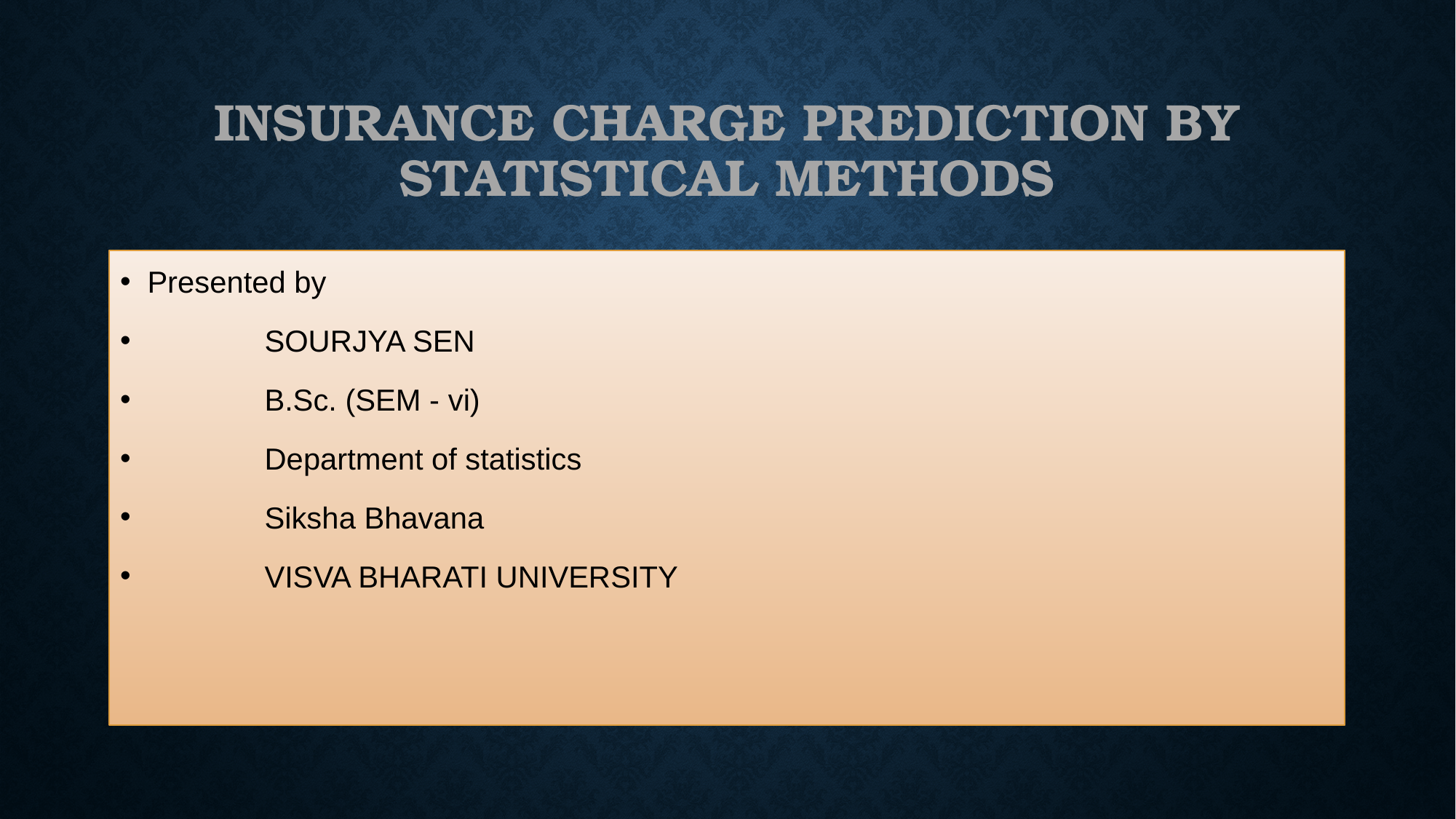

# INSURANCE CHARGE PREDICTION BY STATISTICAL METHODS
Presented by
              SOURJYA SEN
              B.Sc. (SEM - vi)
              Department of statistics
              Siksha Bhavana
              VISVA BHARATI UNIVERSITY